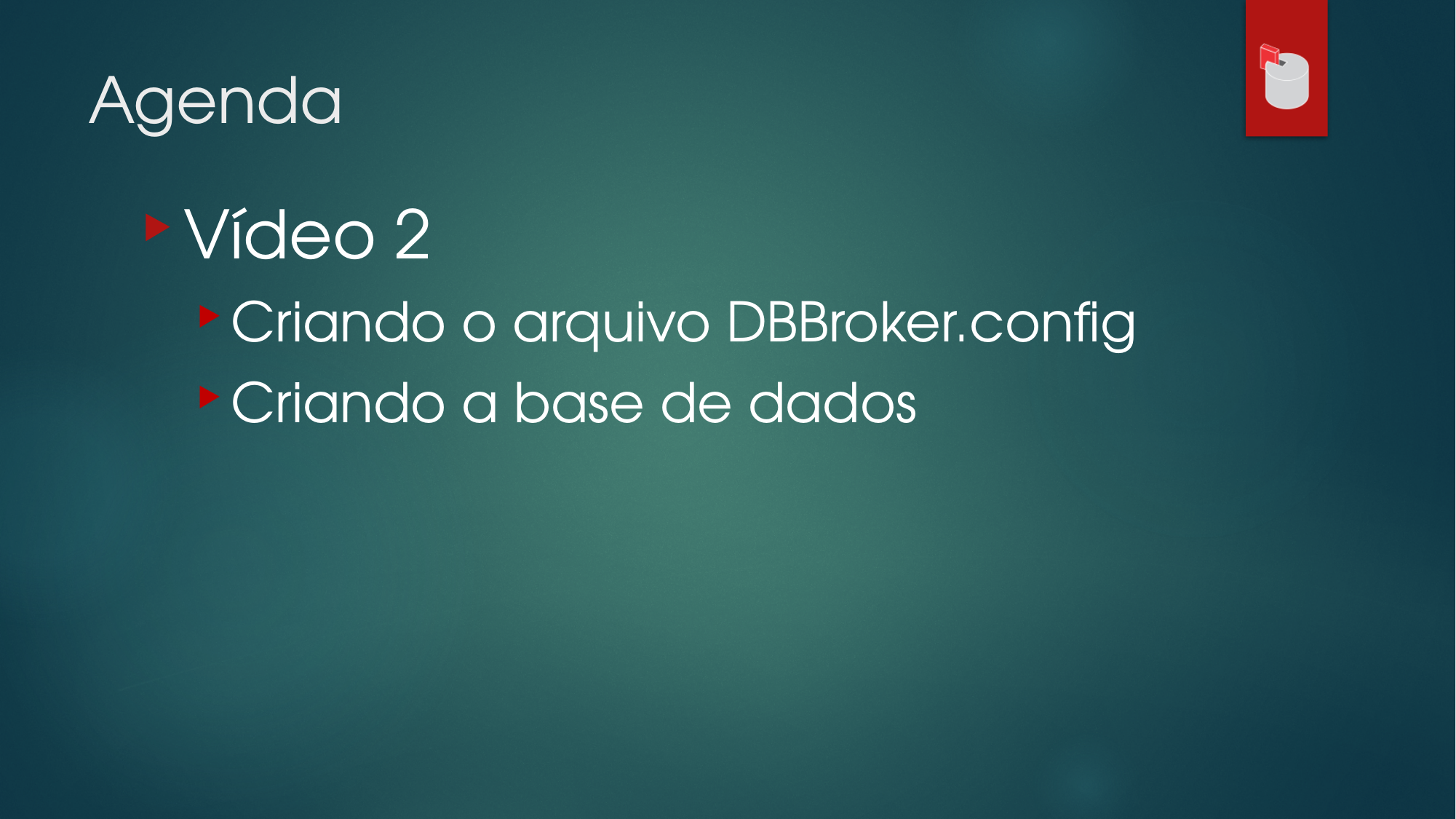

# Agenda
Vídeo 2
Criando o arquivo DBBroker.config
Criando a base de dados